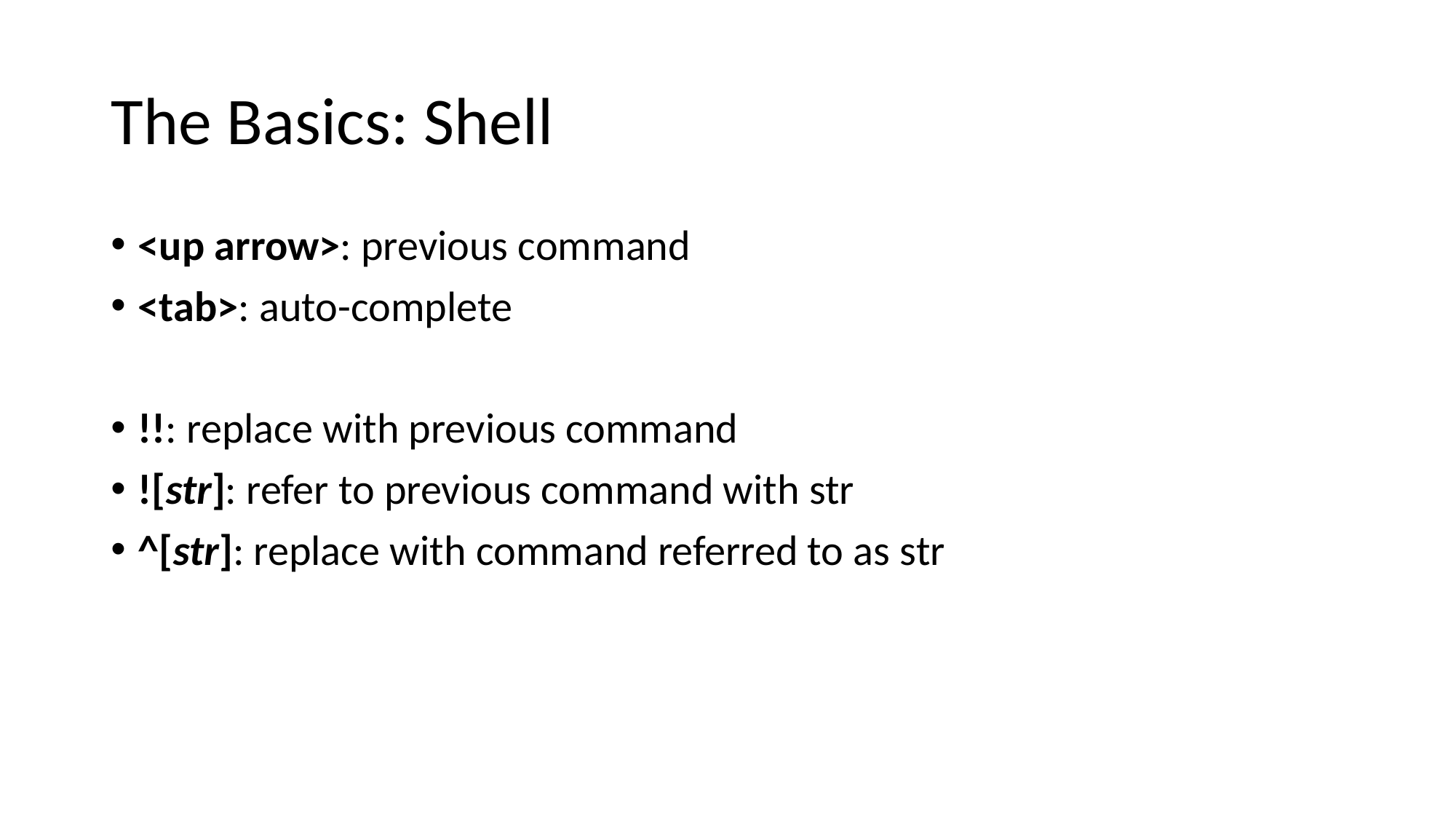

# The Basics: Shell
<up arrow>: previous command
<tab>: auto-complete

!!: replace with previous command
![str]: refer to previous command with str
^[str]: replace with command referred to as str